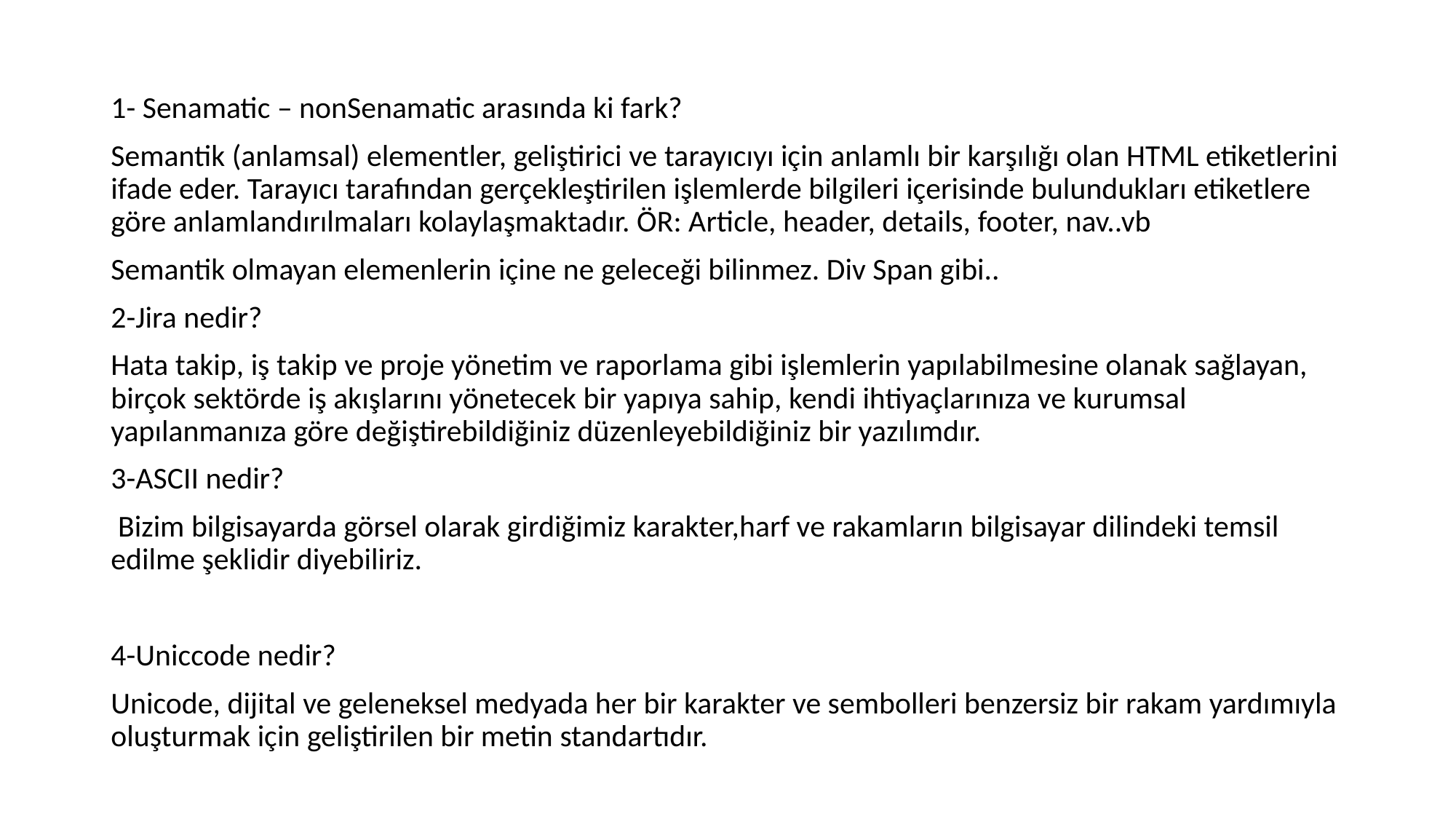

1- Senamatic – nonSenamatic arasında ki fark?
Semantik (anlamsal) elementler, geliştirici ve tarayıcıyı için anlamlı bir karşılığı olan HTML etiketlerini ifade eder. Tarayıcı tarafından gerçekleştirilen işlemlerde bilgileri içerisinde bulundukları etiketlere göre anlamlandırılmaları kolaylaşmaktadır. ÖR: Article, header, details, footer, nav..vb
Semantik olmayan elemenlerin içine ne geleceği bilinmez. Div Span gibi..
2-Jira nedir?
Hata takip, iş takip ve proje yönetim ve raporlama gibi işlemlerin yapılabilmesine olanak sağlayan, birçok sektörde iş akışlarını yönetecek bir yapıya sahip, kendi ihtiyaçlarınıza ve kurumsal yapılanmanıza göre değiştirebildiğiniz düzenleyebildiğiniz bir yazılımdır.
3-ASCII nedir?
 Bizim bilgisayarda görsel olarak girdiğimiz karakter,harf ve rakamların bilgisayar dilindeki temsil edilme şeklidir diyebiliriz.

4-Uniccode nedir?
Unicode, dijital ve geleneksel medyada her bir karakter ve sembolleri benzersiz bir rakam yardımıyla oluşturmak için geliştirilen bir metin standartıdır.